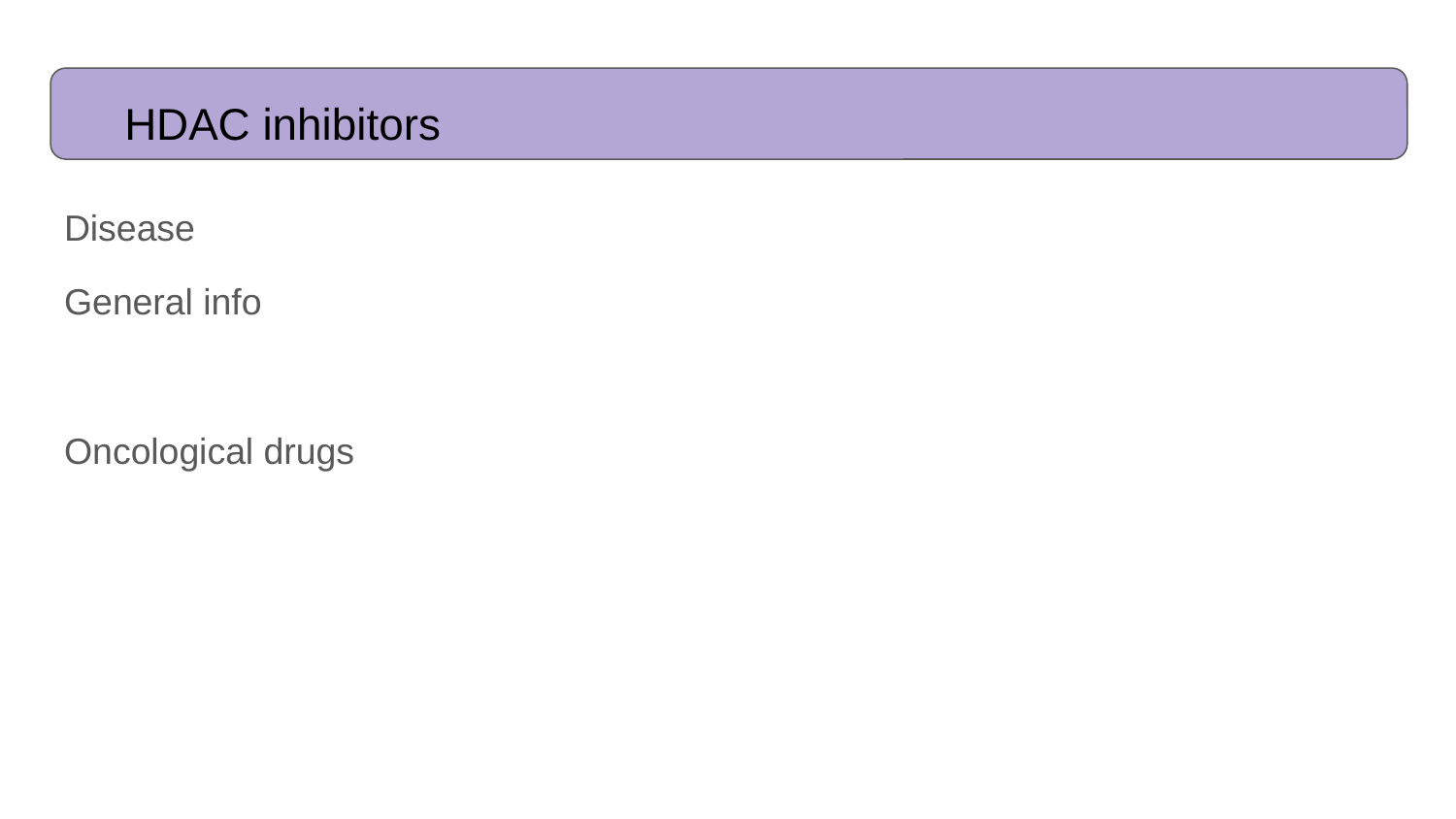

#
HDAC inhibitors
Disease
General info

Oncological drugs